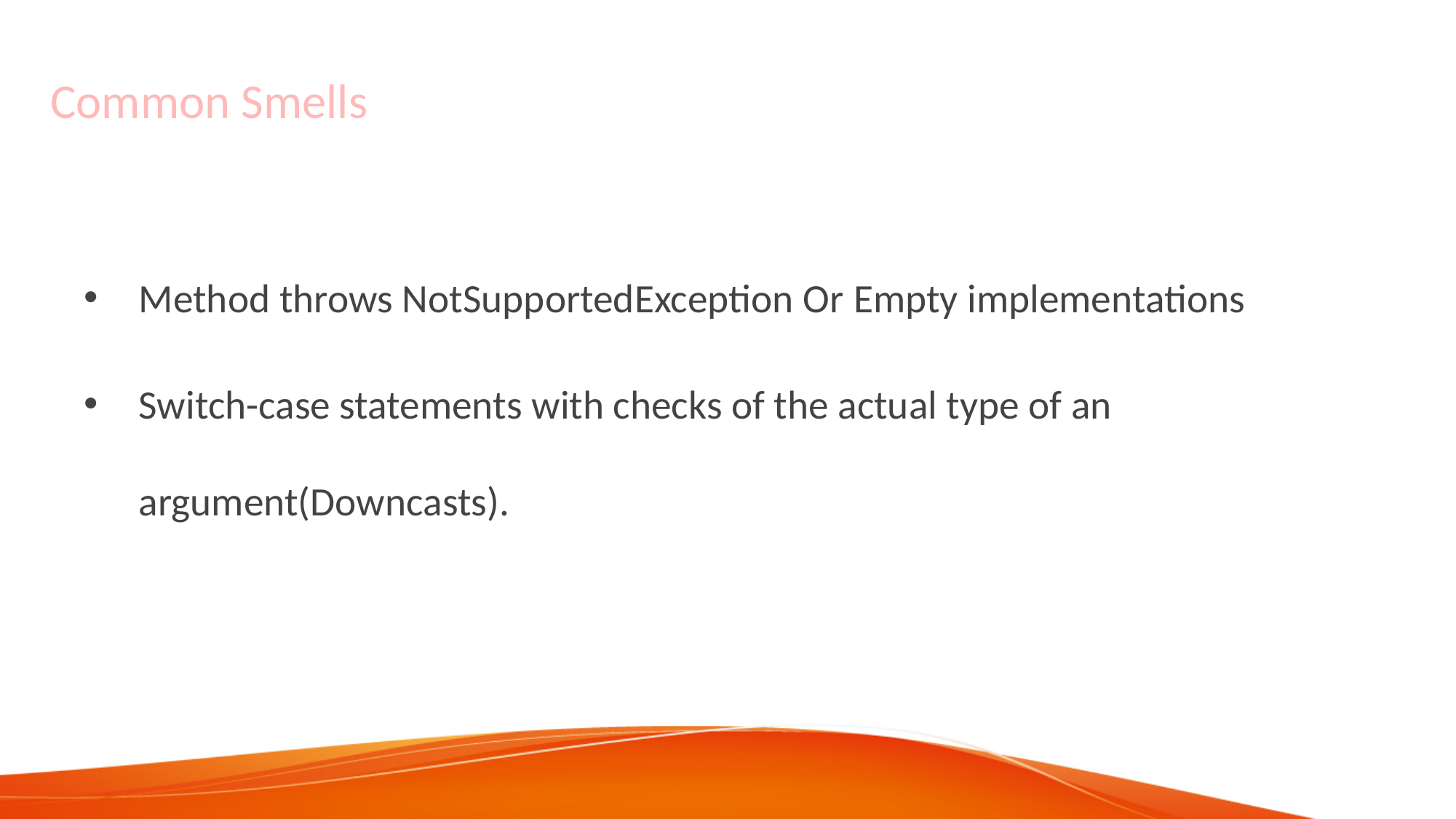

Common Smells
Method throws NotSupportedException Or Empty implementations
Switch-case statements with checks of the actual type of an argument(Downcasts).